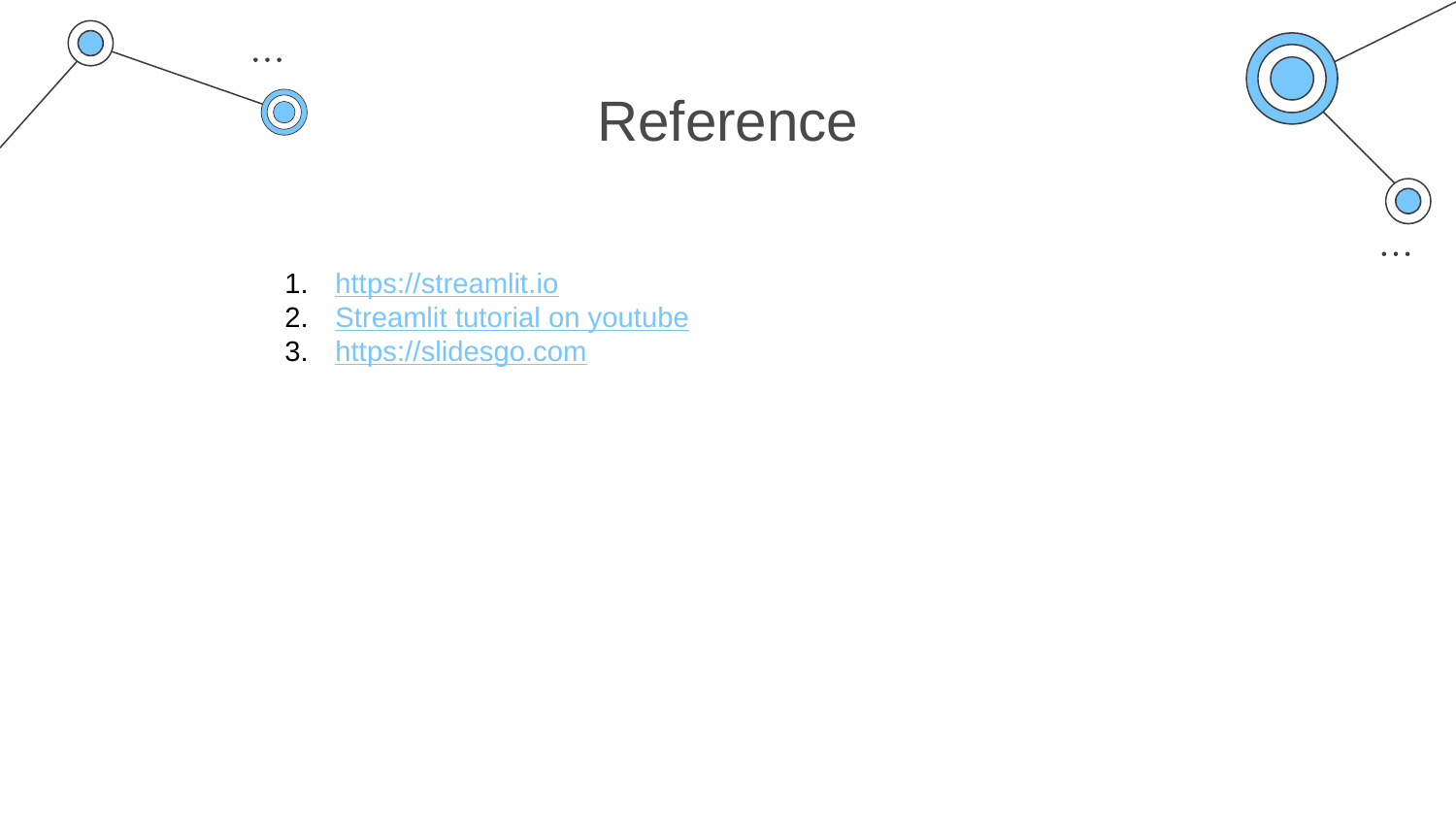

# Reference
https://streamlit.io
Streamlit tutorial on youtube
https://slidesgo.com